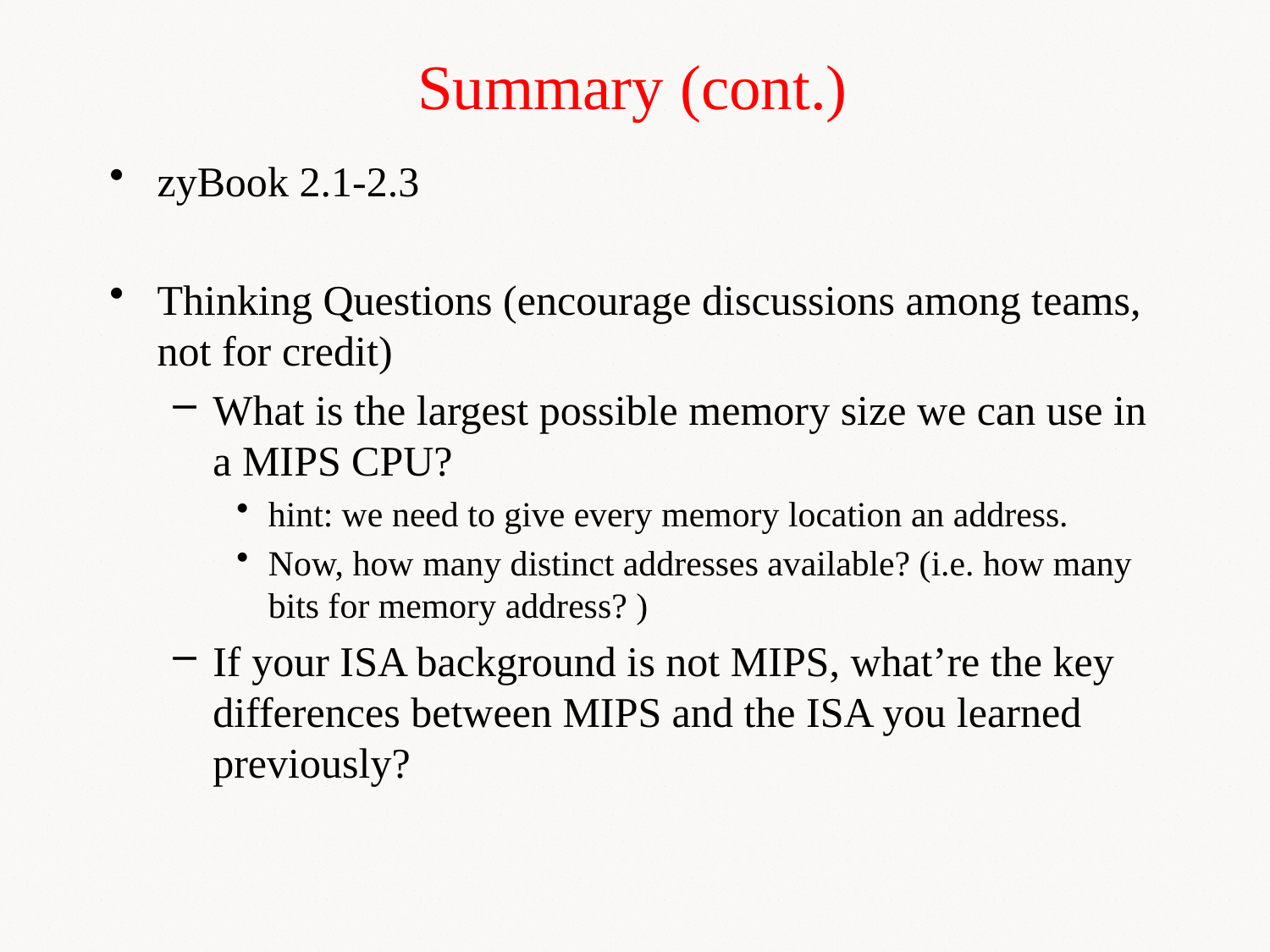

# Summary (cont.)
zyBook 2.1-2.3

Thinking Questions (encourage discussions among teams, not for credit)
What is the largest possible memory size we can use in a MIPS CPU?
hint: we need to give every memory location an address.
Now, how many distinct addresses available? (i.e. how many bits for memory address? )
If your ISA background is not MIPS, what’re the key differences between MIPS and the ISA you learned previously?